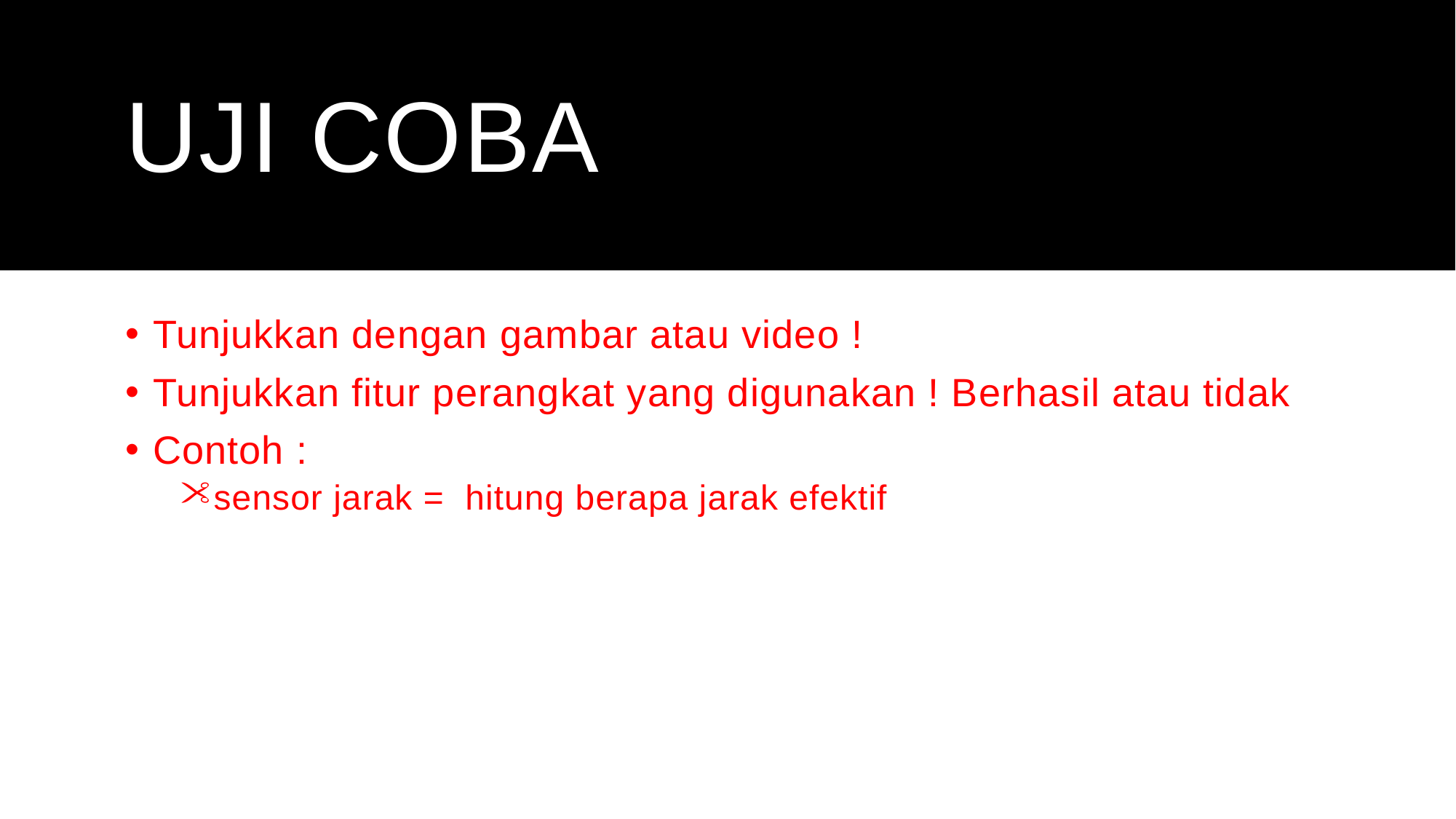

# Uji coba
Tunjukkan dengan gambar atau video !
Tunjukkan fitur perangkat yang digunakan ! Berhasil atau tidak
Contoh :
sensor jarak =  hitung berapa jarak efektif